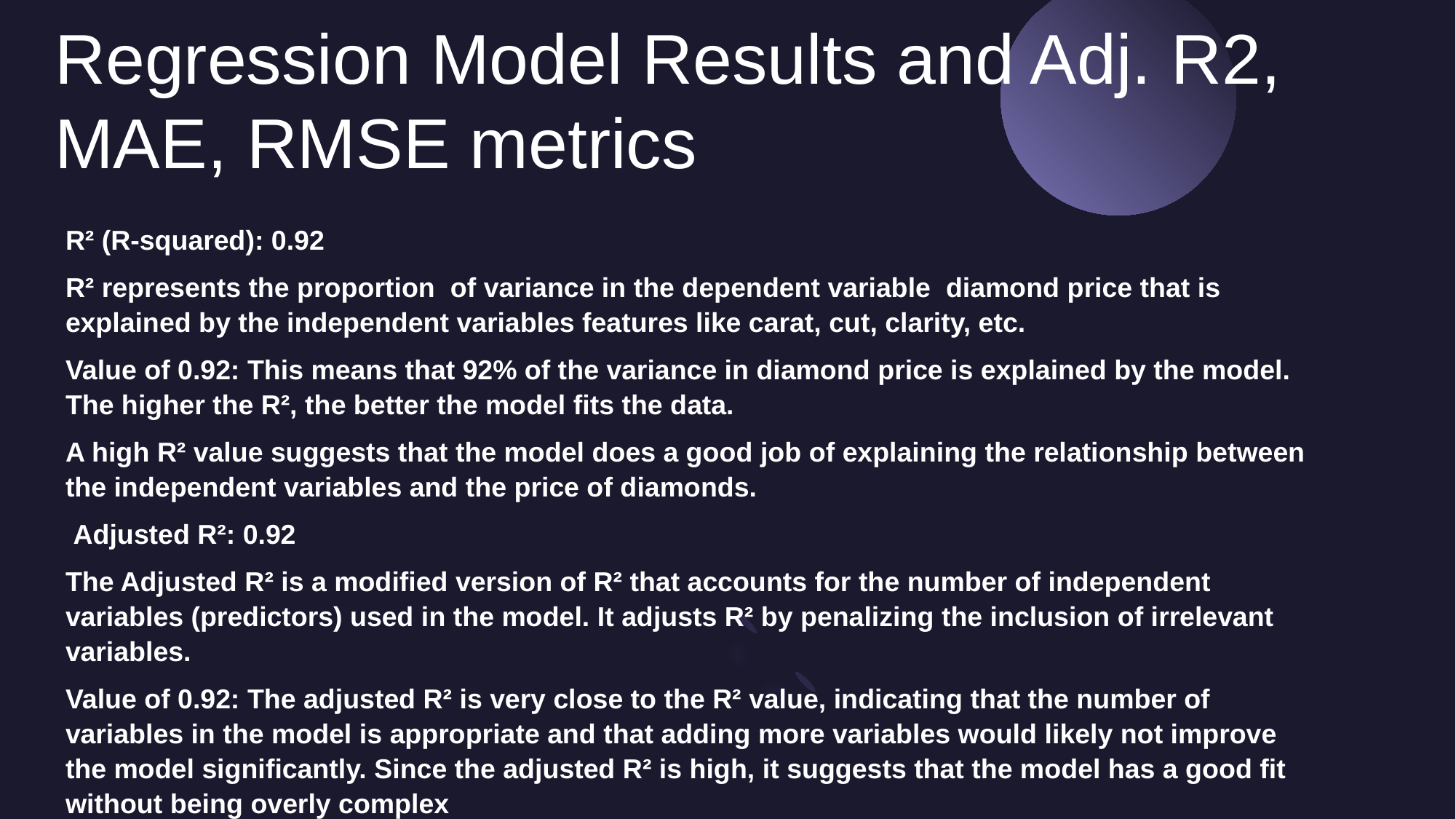

# Regression Model Results and Adj. R2, MAE, RMSE metrics

R² (R-squared): 0.92
R² represents the proportion  of variance in the dependent variable  diamond price that is explained by the independent variables features like carat, cut, clarity, etc.
Value of 0.92: This means that 92% of the variance in diamond price is explained by the model. The higher the R², the better the model fits the data.
A high R² value suggests that the model does a good job of explaining the relationship between the independent variables and the price of diamonds.
 Adjusted R²: 0.92
The Adjusted R² is a modified version of R² that accounts for the number of independent variables (predictors) used in the model. It adjusts R² by penalizing the inclusion of irrelevant variables.
Value of 0.92: The adjusted R² is very close to the R² value, indicating that the number of variables in the model is appropriate and that adding more variables would likely not improve the model significantly. Since the adjusted R² is high, it suggests that the model has a good fit without being overly complex